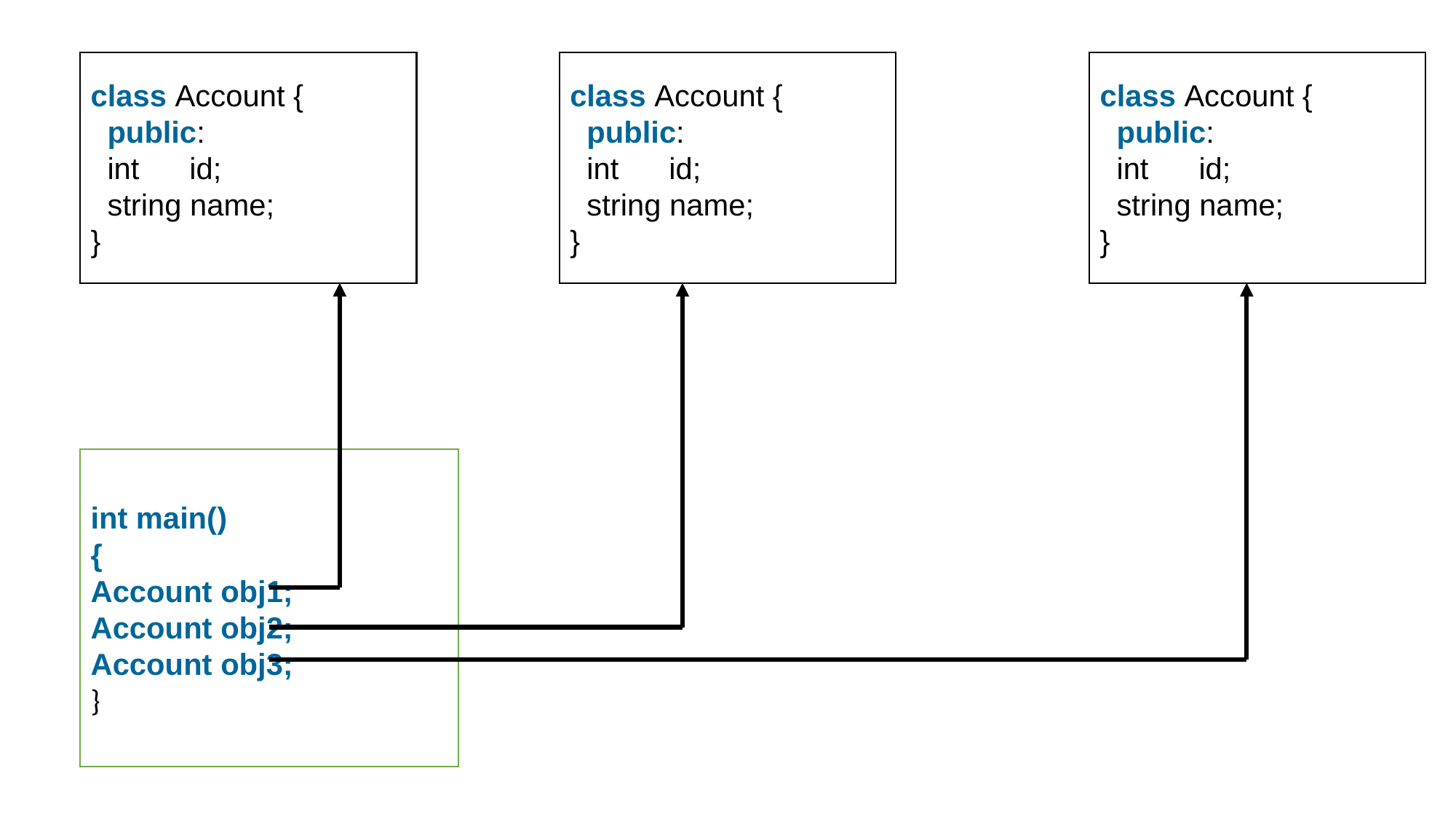

class Account {
  public:
  int      id;
  string name;
}
class Account {
  public:
  int      id;
  string name;
}
class Account {
  public:
  int      id;
  string name;
}
int main()
{
Account obj1;
Account obj2;
Account obj3;
}